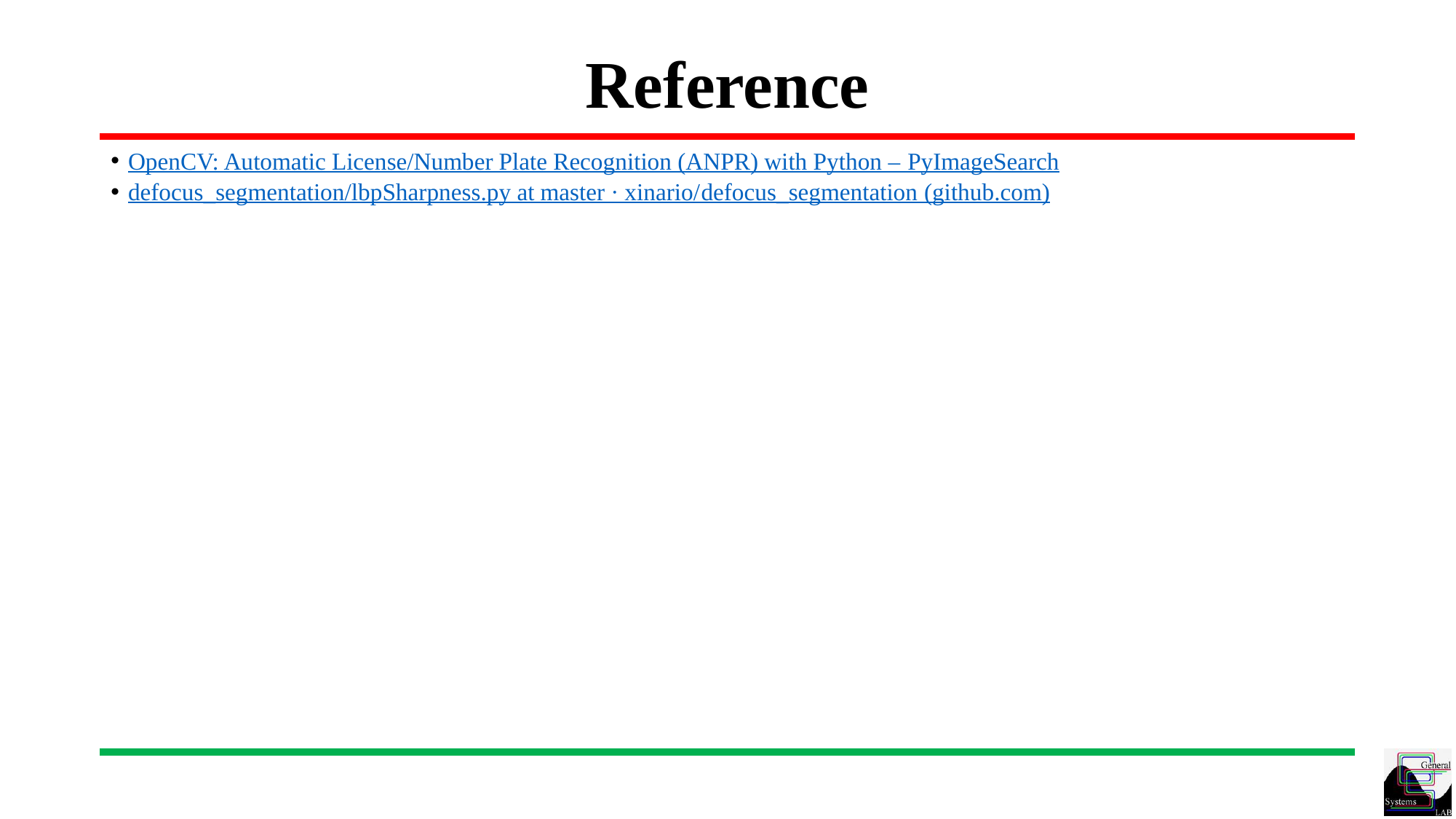

# Reference
OpenCV: Automatic License/Number Plate Recognition (ANPR) with Python – PyImageSearch
defocus_segmentation/lbpSharpness.py at master · xinario/defocus_segmentation (github.com)